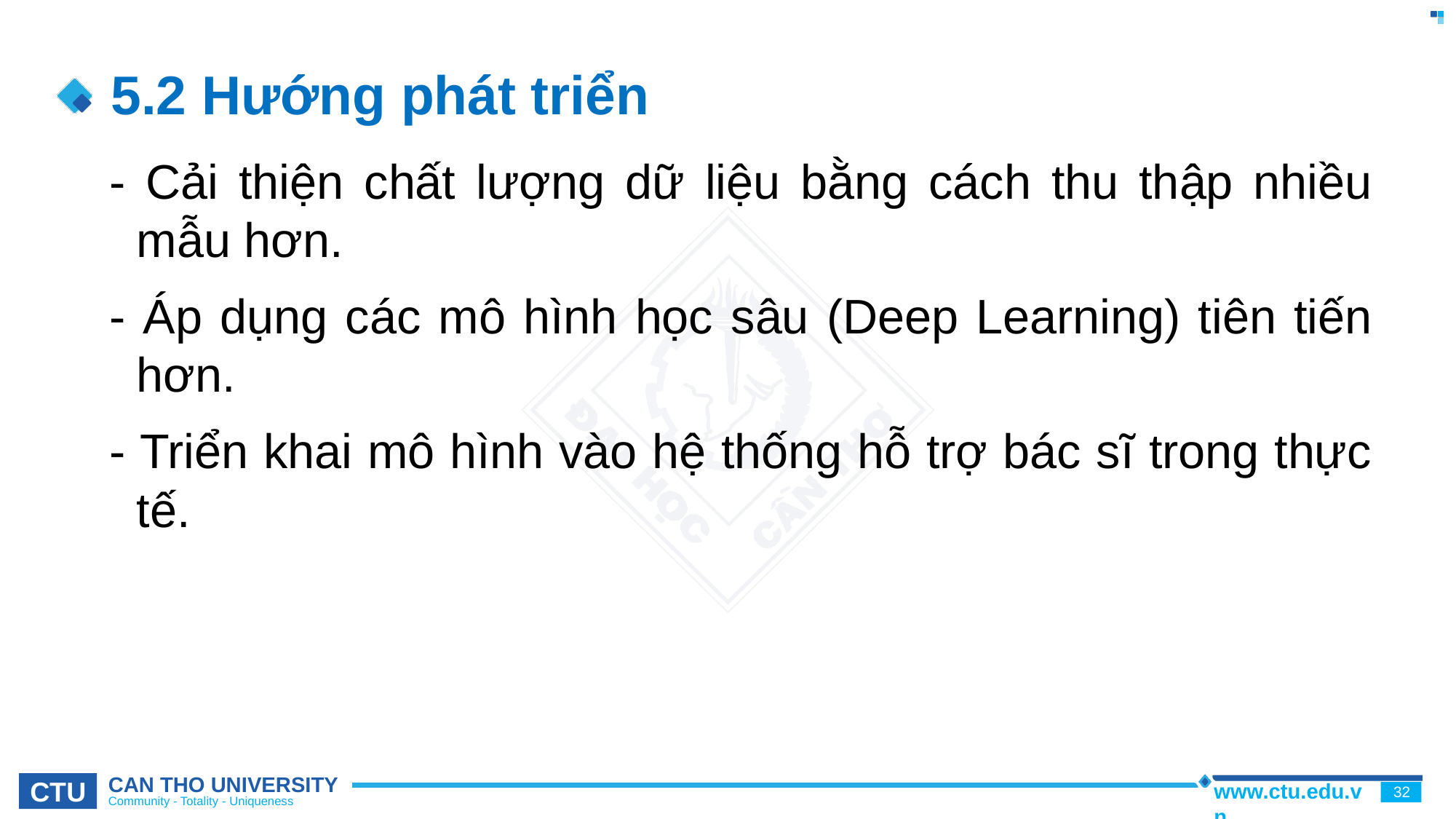

# 5.2 Hướng phát triển
- Cải thiện chất lượng dữ liệu bằng cách thu thập nhiều mẫu hơn.
- Áp dụng các mô hình học sâu (Deep Learning) tiên tiến hơn.
- Triển khai mô hình vào hệ thống hỗ trợ bác sĩ trong thực tế.